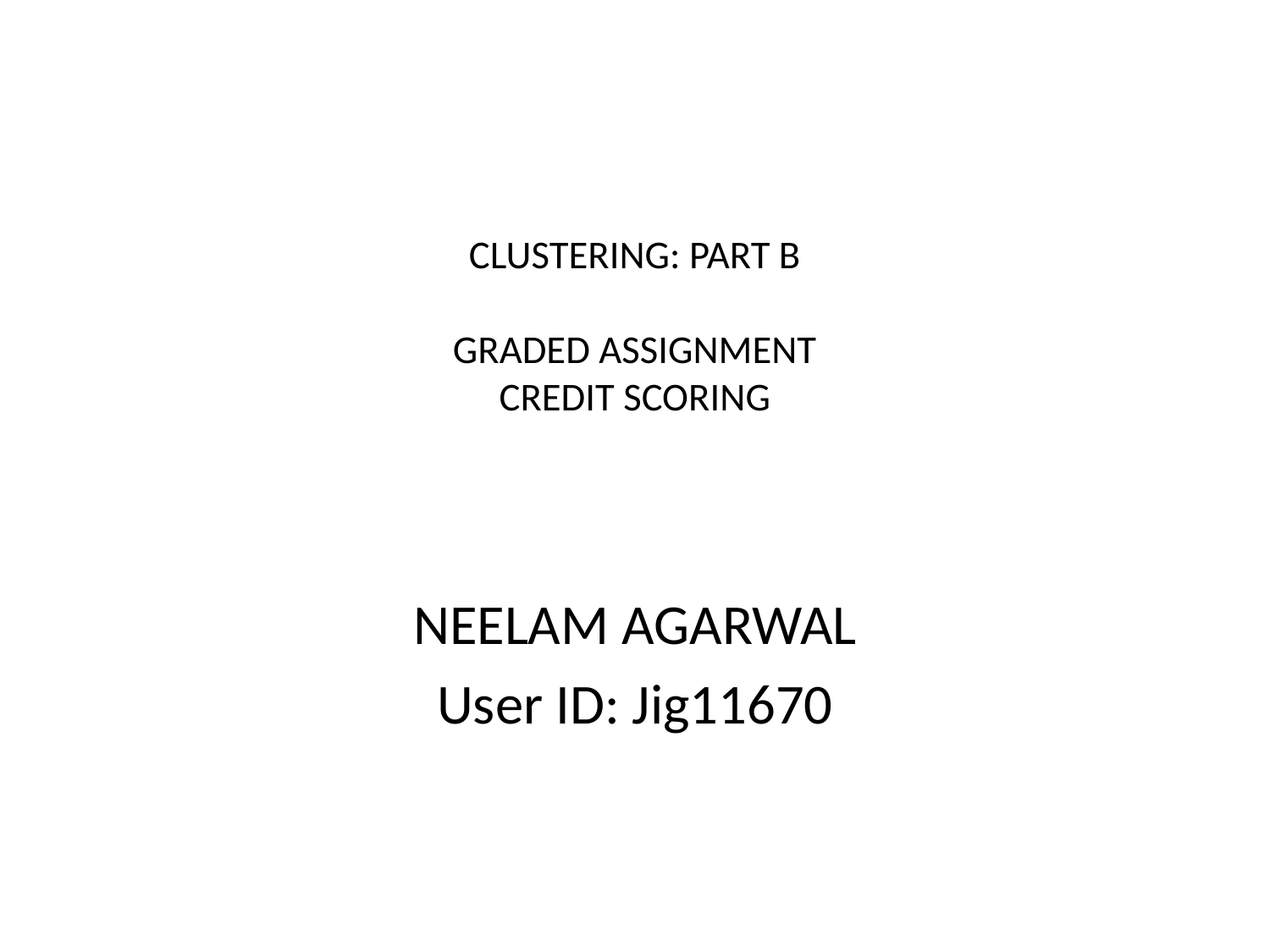

# CLUSTERING: PART B GRADED ASSIGNMENT CREDIT SCORING
NEELAM AGARWAL
User ID: Jig11670